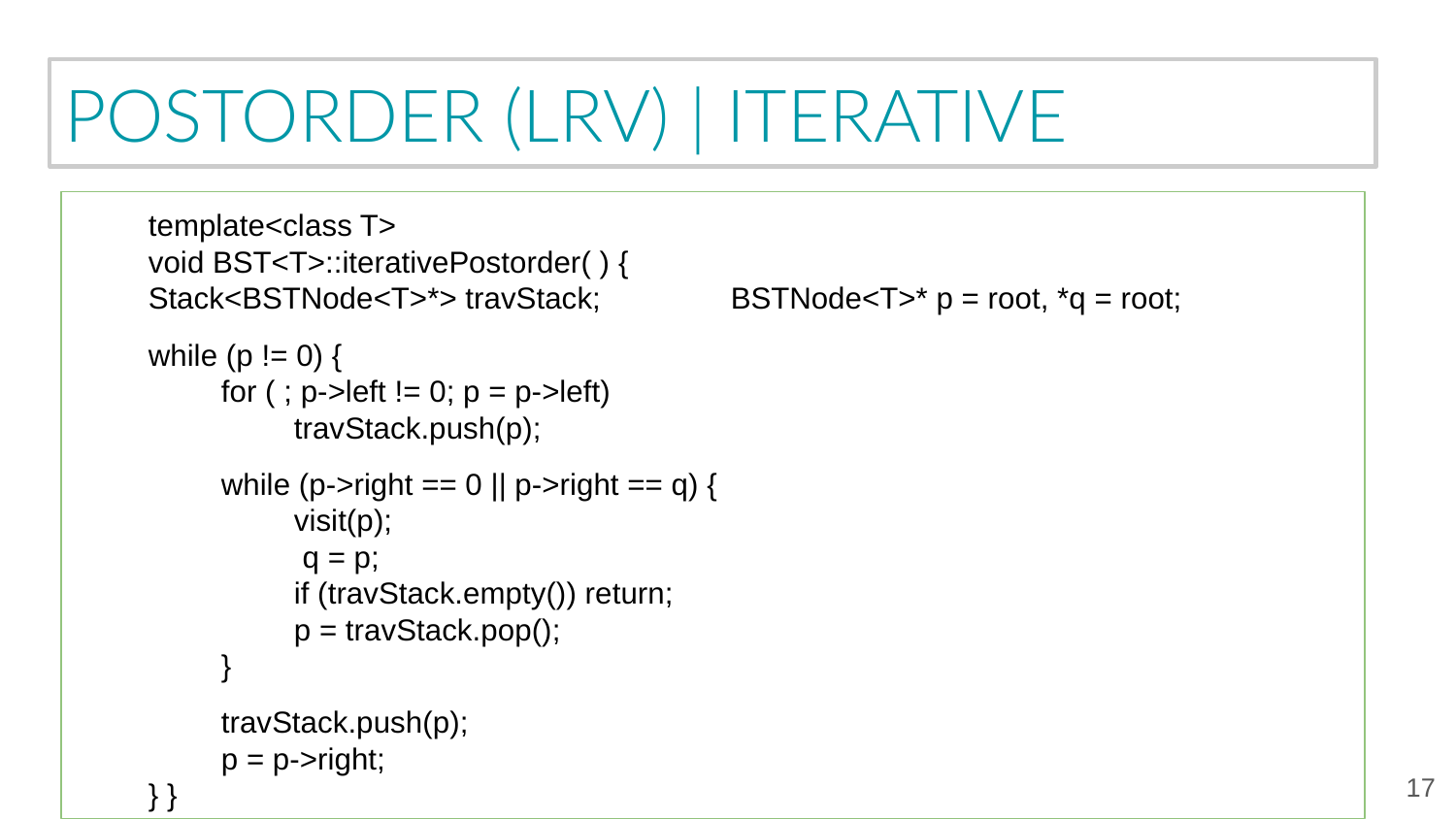

# POSTORDER (LRV) | ITERATIVE
template<class T>
void BST<T>::iterativePostorder( ) {
Stack<BSTNode<T>*> travStack; 	BSTNode<T>* p = root, *q = root;
while (p != 0) {
for ( ; p->left != 0; p = p->left)
travStack.push(p);
while (p->right == 0 || p->right == q) {
visit(p);
 q = p;
if (travStack.empty()) return;
p = travStack.pop();
}
travStack.push(p);
p = p->right;
} }
17